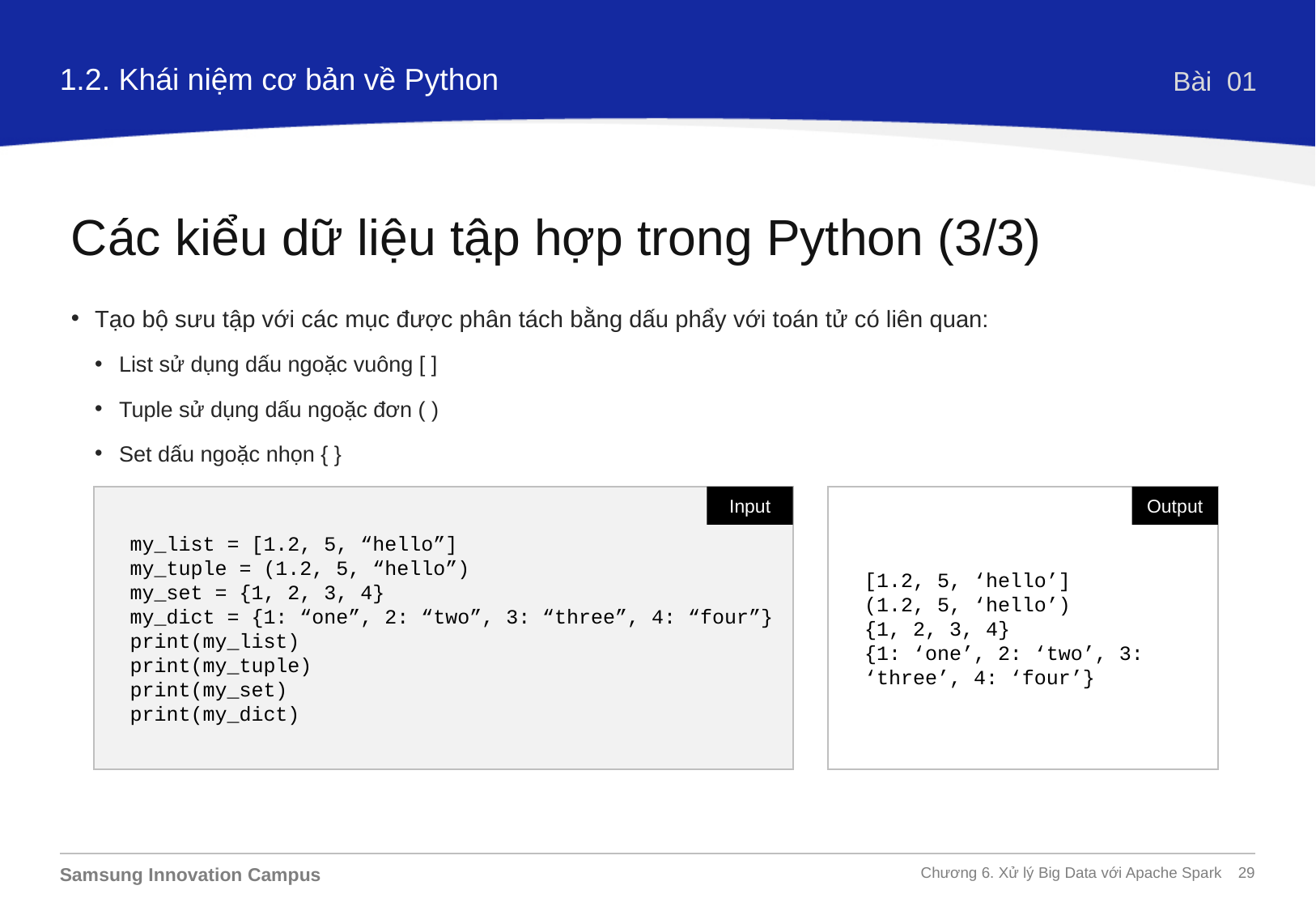

1.2. Khái niệm cơ bản về Python
Bài  01
Các kiểu dữ liệu tập hợp trong Python (3/3)
Tạo bộ sưu tập với các mục được phân tách bằng dấu phẩy với toán tử có liên quan:
List sử dụng dấu ngoặc vuông [ ]
Tuple sử dụng dấu ngoặc đơn ( )
Set dấu ngoặc nhọn { }
Dictionary sử dụng dấu ngoặc nhọn với key:value items

my_list = [1.2, 5, “hello”]
my_tuple = (1.2, 5, “hello”)
my_set = {1, 2, 3, 4}
my_dict = {1: “one”, 2: “two”, 3: “three”, 4: “four”}
print(my_list)
print(my_tuple)
print(my_set)
print(my_dict)
Input
[1.2, 5, ‘hello’]
(1.2, 5, ‘hello’)
{1, 2, 3, 4}
{1: ‘one’, 2: ‘two’, 3: ‘three’, 4: ‘four’}
Output